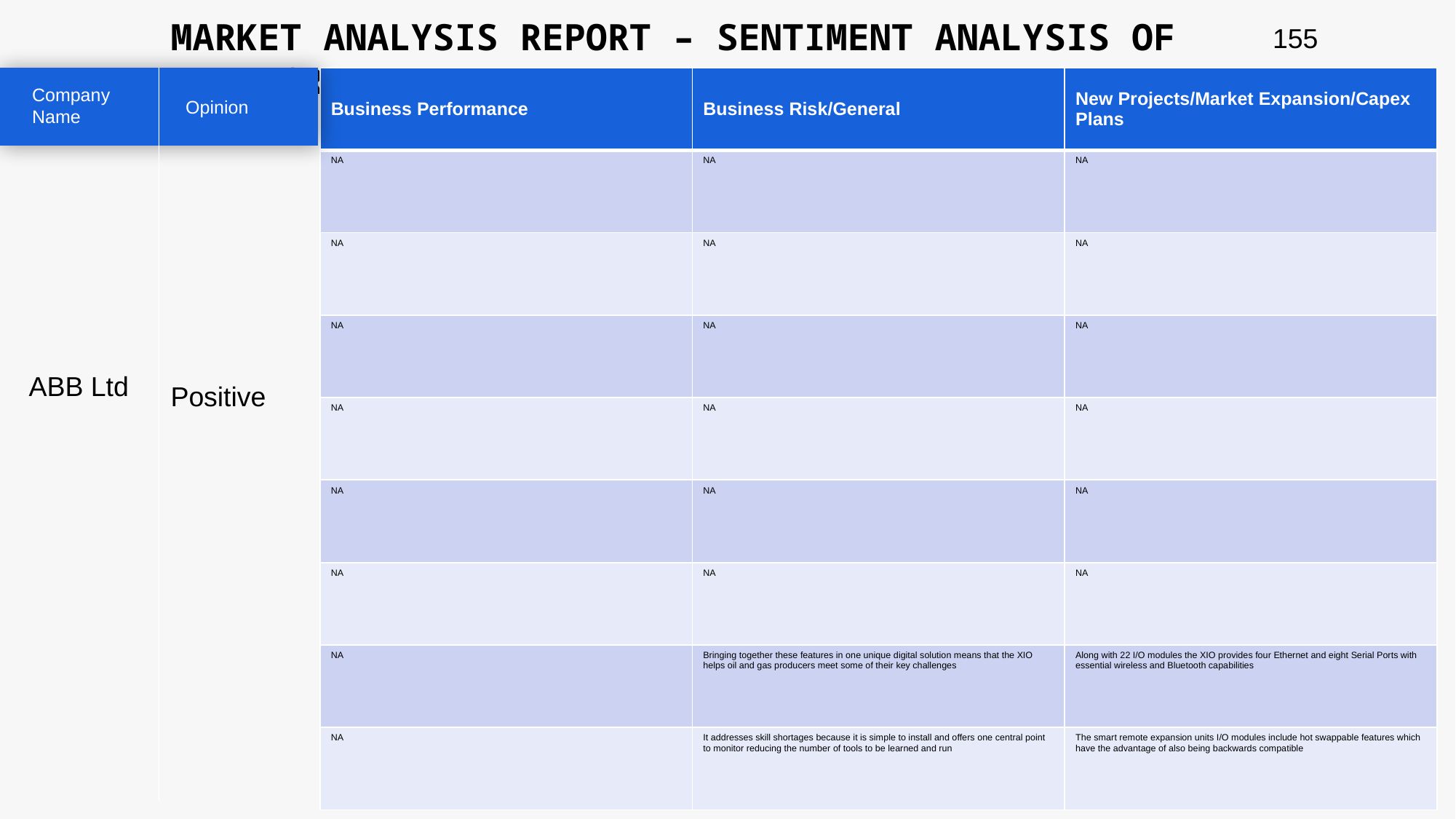

MARKET ANALYSIS REPORT – SENTIMENT ANALYSIS OF PEER GROUP
155

| Business Performance | Business Risk/General | New Projects/Market Expansion/Capex Plans |
| --- | --- | --- |
| NA | NA | NA |
| NA | NA | NA |
| NA | NA | NA |
| NA | NA | NA |
| NA | NA | NA |
| NA | NA | NA |
| NA | Bringing together these features in one unique digital solution means that the XIO helps oil and gas producers meet some of their key challenges | Along with 22 I/O modules the XIO provides four Ethernet and eight Serial Ports with essential wireless and Bluetooth capabilities |
| NA | It addresses skill shortages because it is simple to install and offers one central point to monitor reducing the number of tools to be learned and run | The smart remote expansion units I/O modules include hot swappable features which have the advantage of also being backwards compatible |
Company Name
Opinion
ABB Ltd
Positive